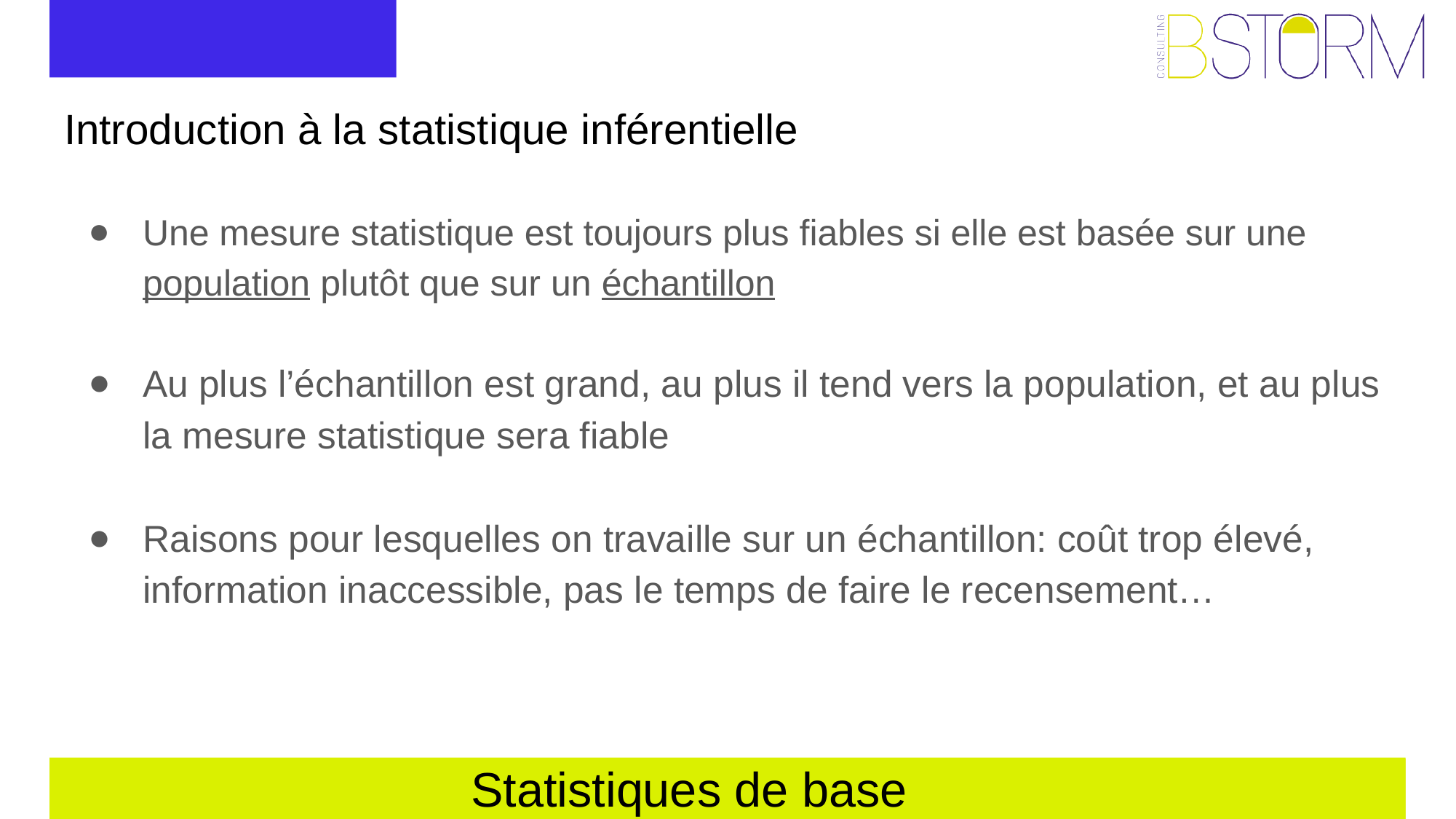

# Introduction à la statistique inférentielle
Une mesure statistique est toujours plus fiables si elle est basée sur une population plutôt que sur un échantillon

Au plus l’échantillon est grand, au plus il tend vers la population, et au plus la mesure statistique sera fiable

Raisons pour lesquelles on travaille sur un échantillon: coût trop élevé, information inaccessible, pas le temps de faire le recensement…

Statistiques de base